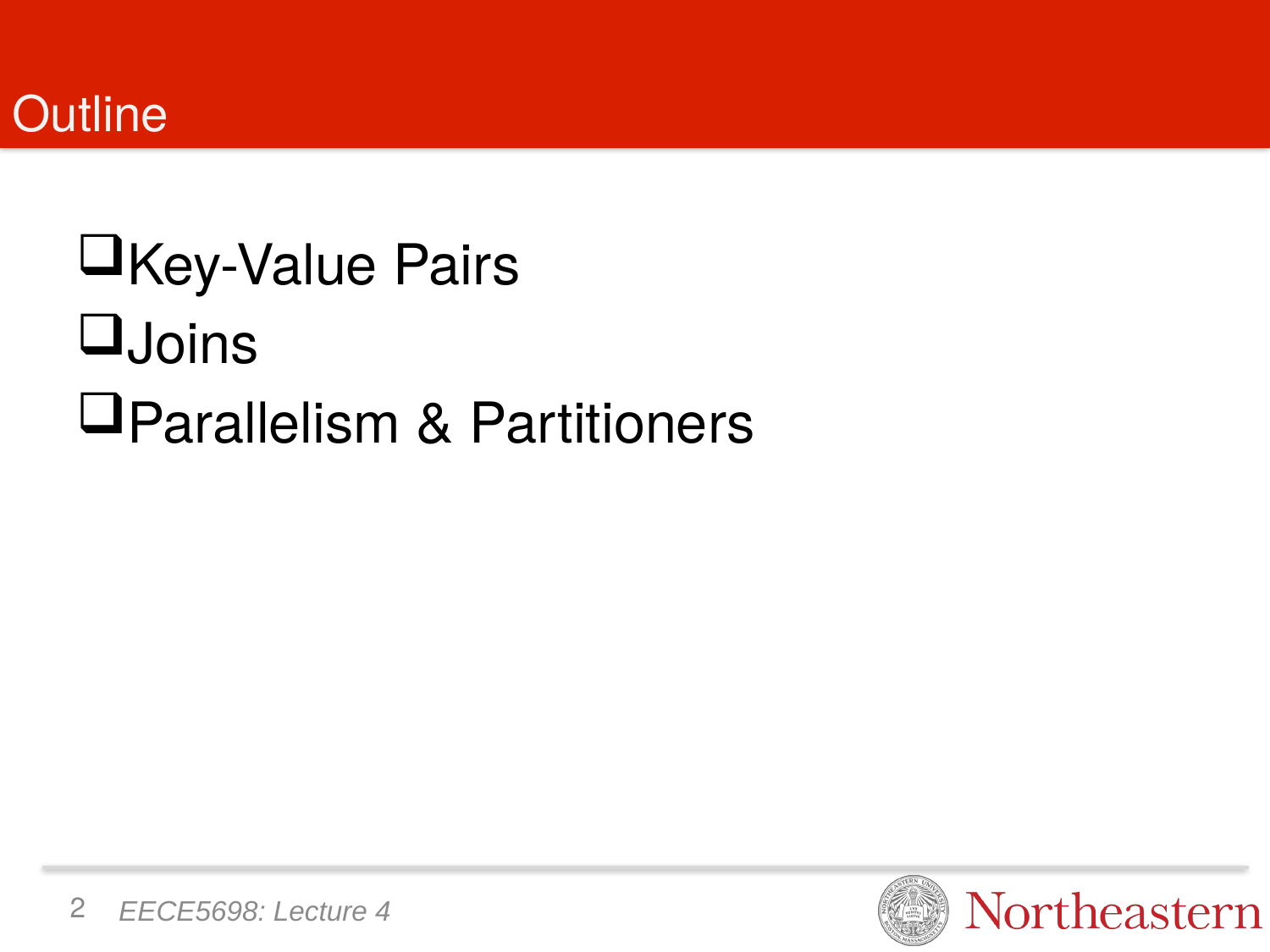

# Outline
Key-Value Pairs
Joins
Parallelism & Partitioners
2
EECE5698: Lecture 4